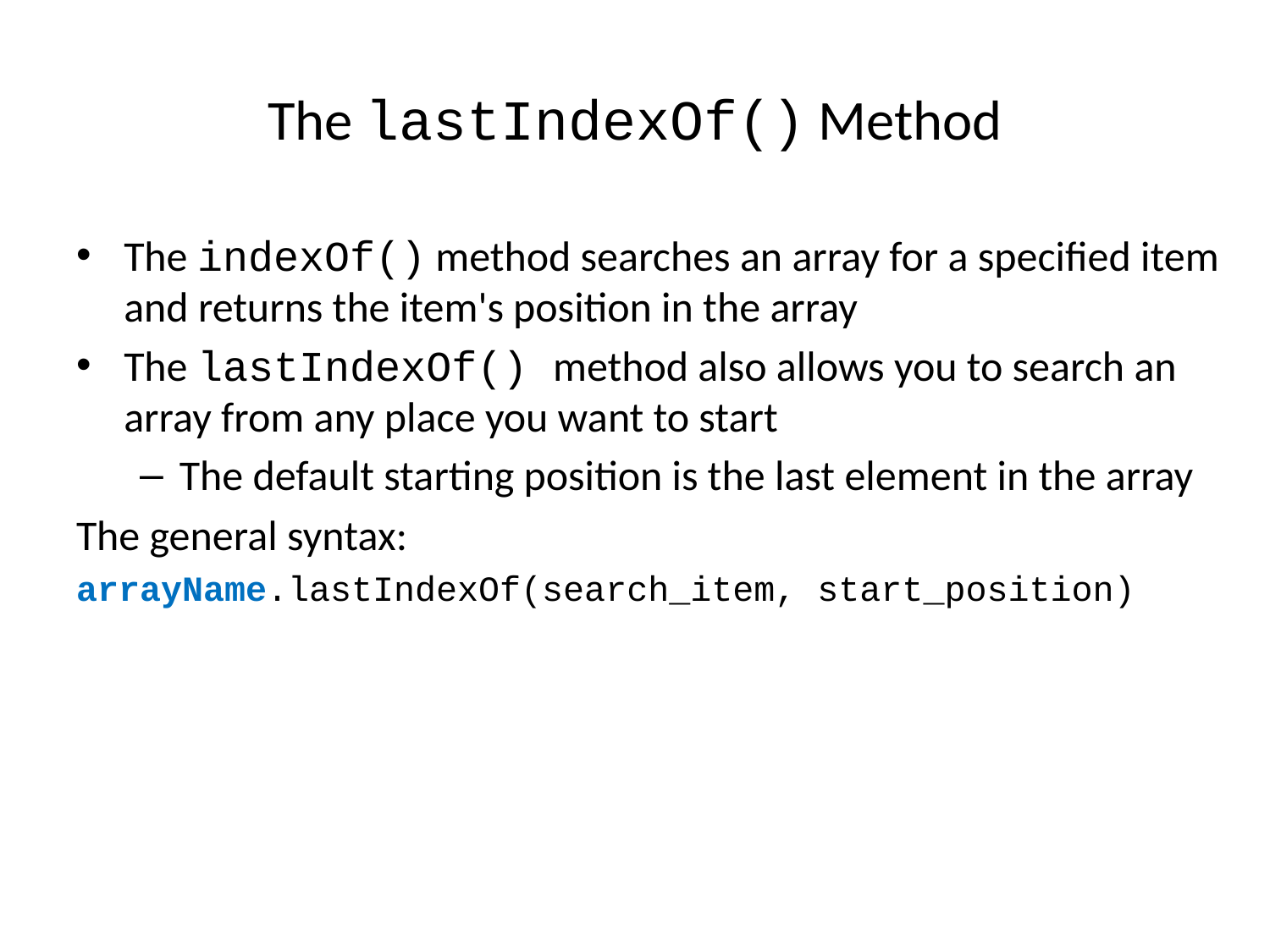

# The lastIndexOf() Method
The indexOf() method searches an array for a specified item and returns the item's position in the array
The lastIndexOf() method also allows you to search an array from any place you want to start
The default starting position is the last element in the array
The general syntax:
arrayName.lastIndexOf(search_item, start_position)